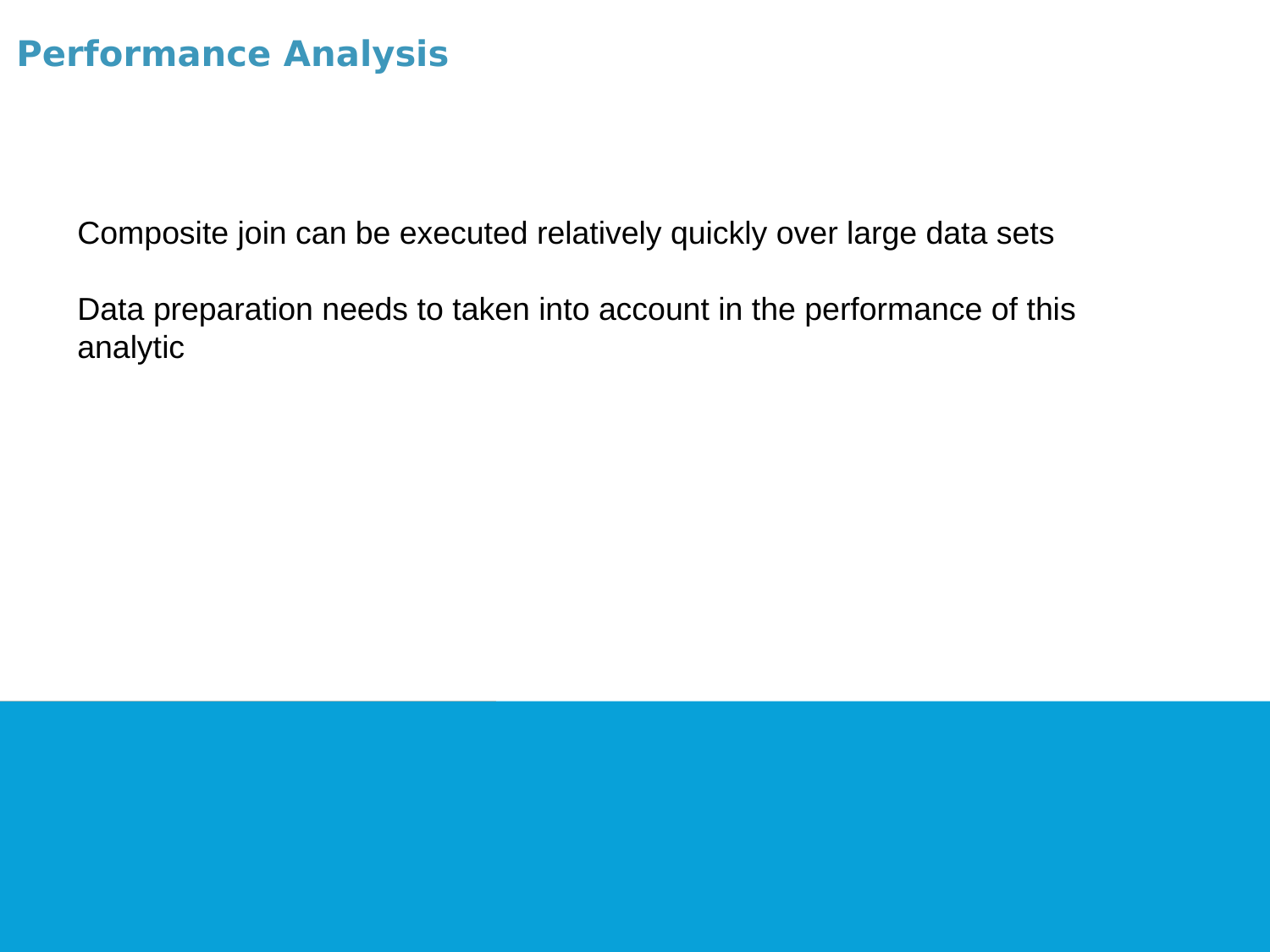

Performance Analysis
Composite join can be executed relatively quickly over large data sets

Data preparation needs to taken into account in the performance of this
analytic